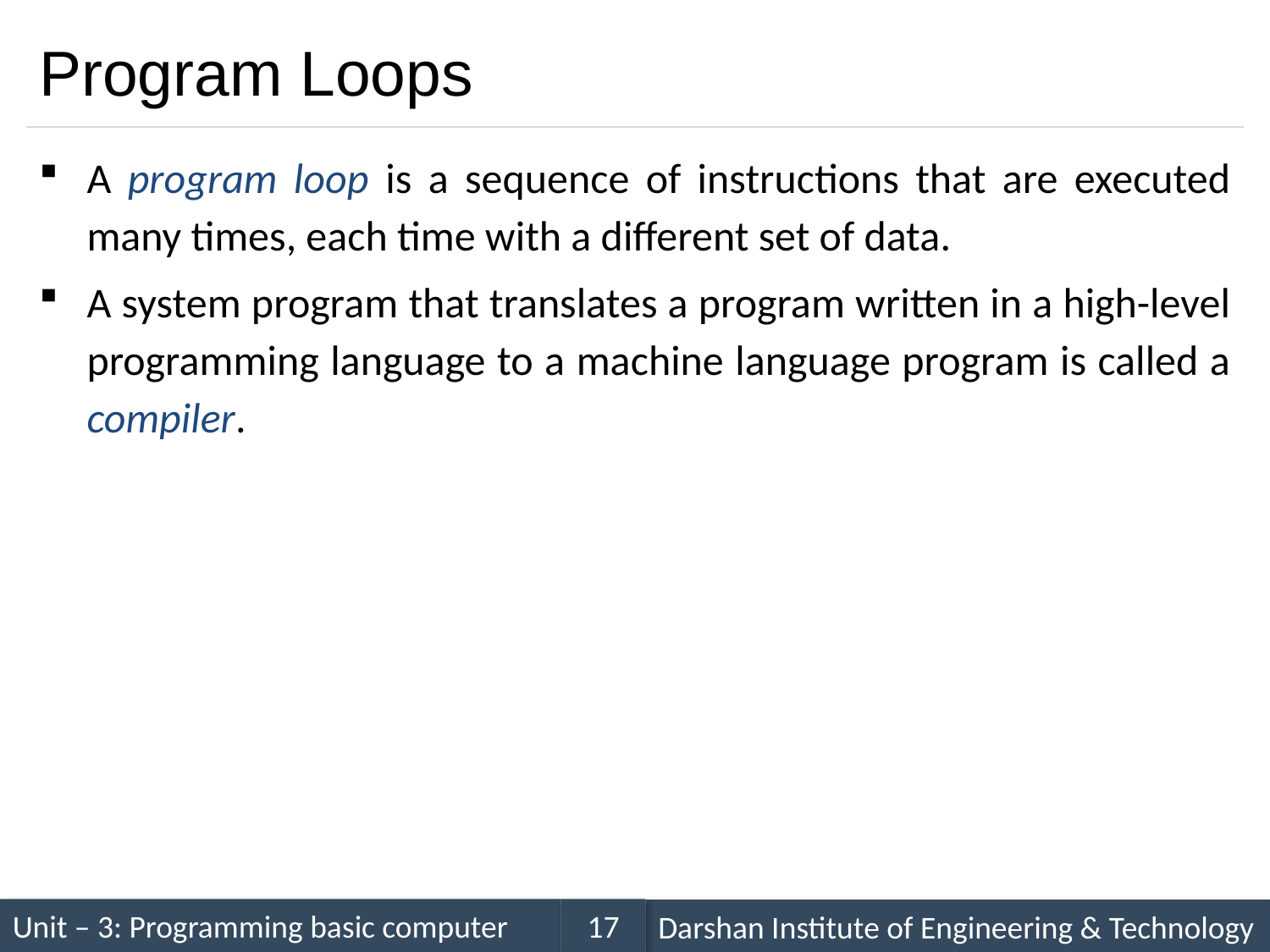

# Program Loops
A program loop is a sequence of instructions that are executed many times, each time with a different set of data.
A system program that translates a program written in a high-level programming language to a machine language program is called a compiler.